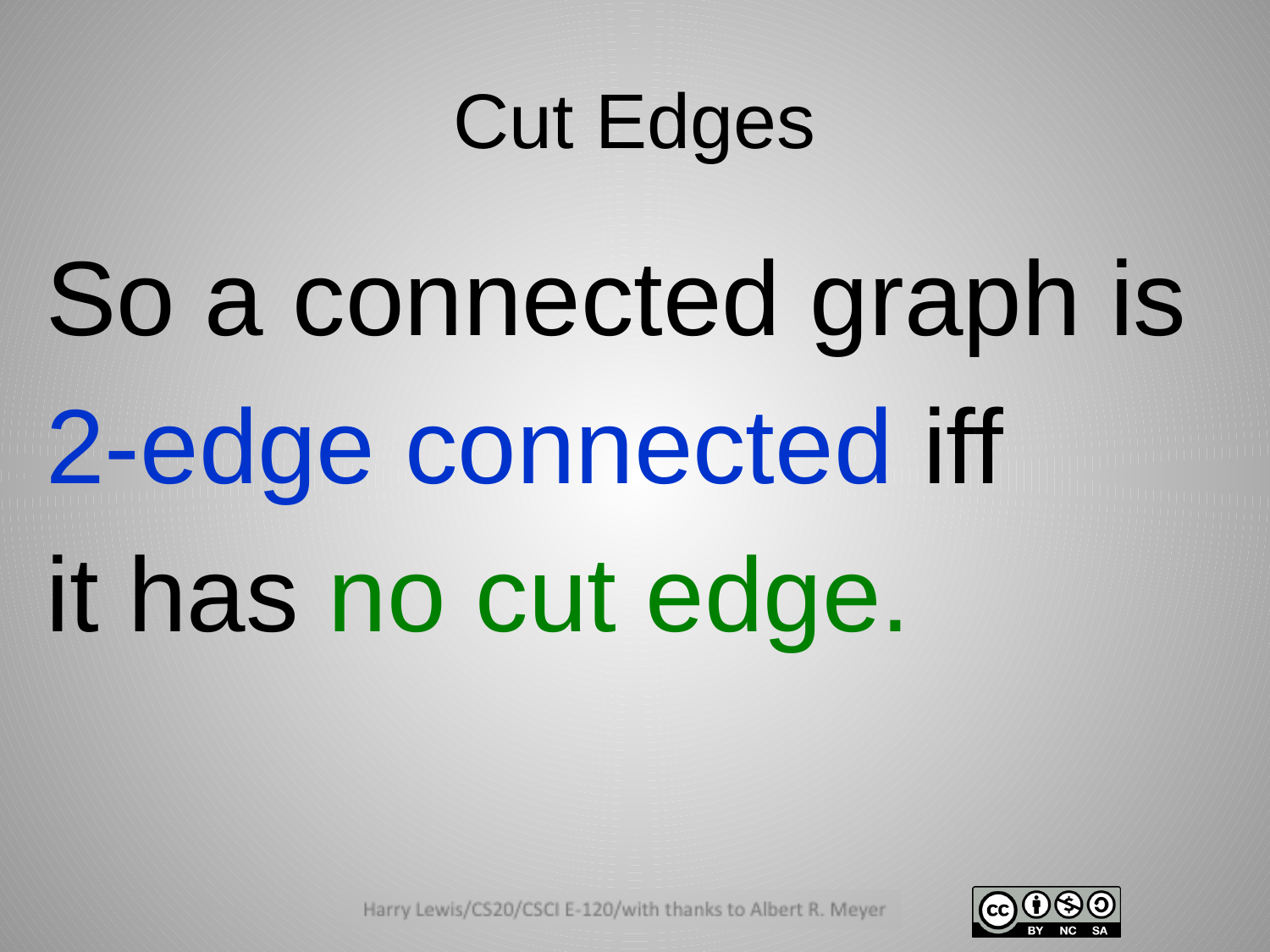

# Cut Edges
So a connected graph is
2-edge connected iff
it has no cut edge.